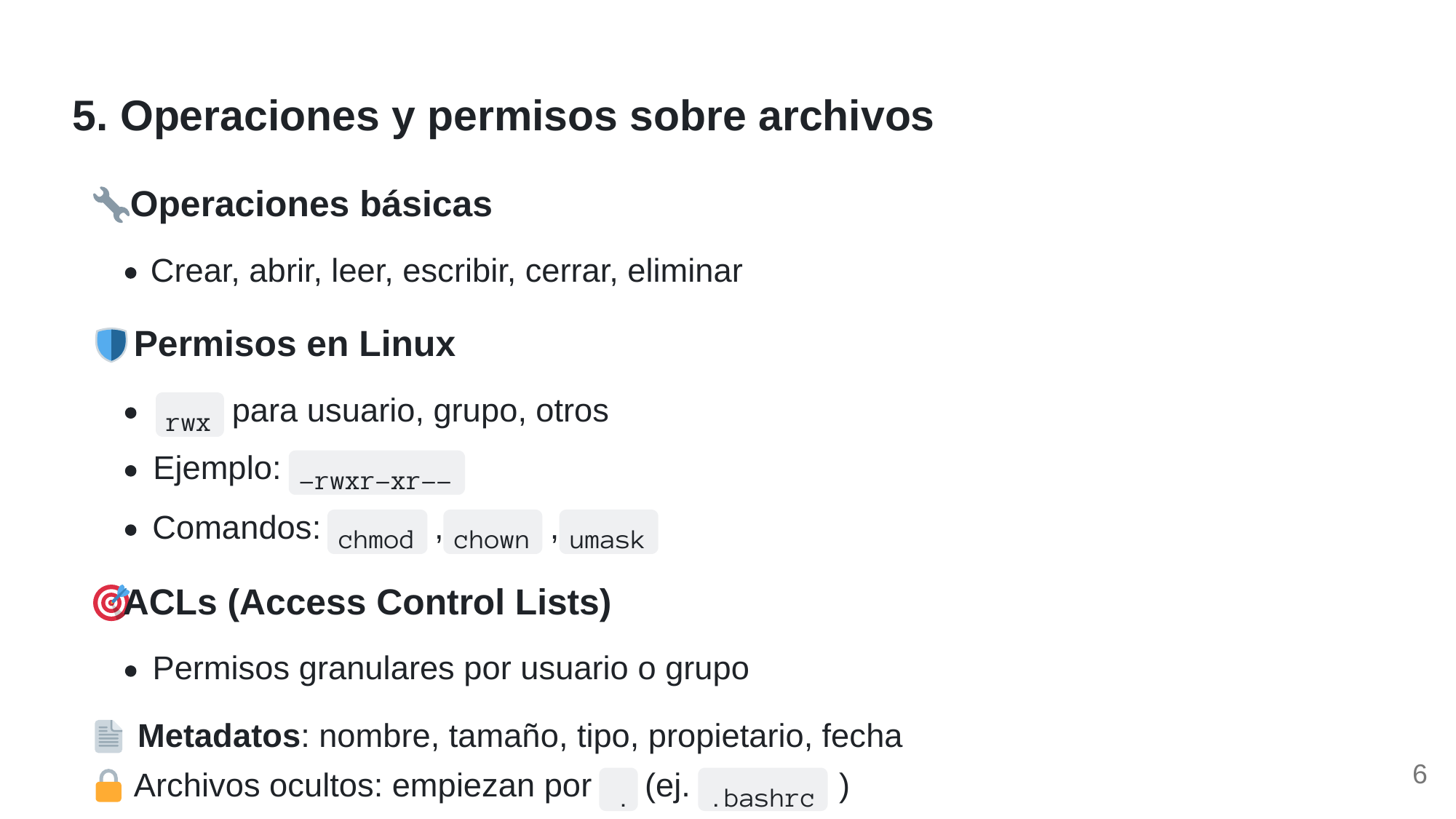

5. Operaciones y permisos sobre archivos
 Operaciones básicas

Crear, abrir, leer, escribir, cerrar, eliminar

 Permisos en Linux

 para usuario, grupo, otros

rwx

Ejemplo:

-rwxr-xr--

Comandos:
,
,

chmod
chown
umask

 ACLs (Access Control Lists)

Permisos granulares por usuario o grupo

 Metadatos: nombre, tamaño, tipo, propietario, fecha

6
 Archivos ocultos: empiezan por
 (ej.
)

.
.bashrc